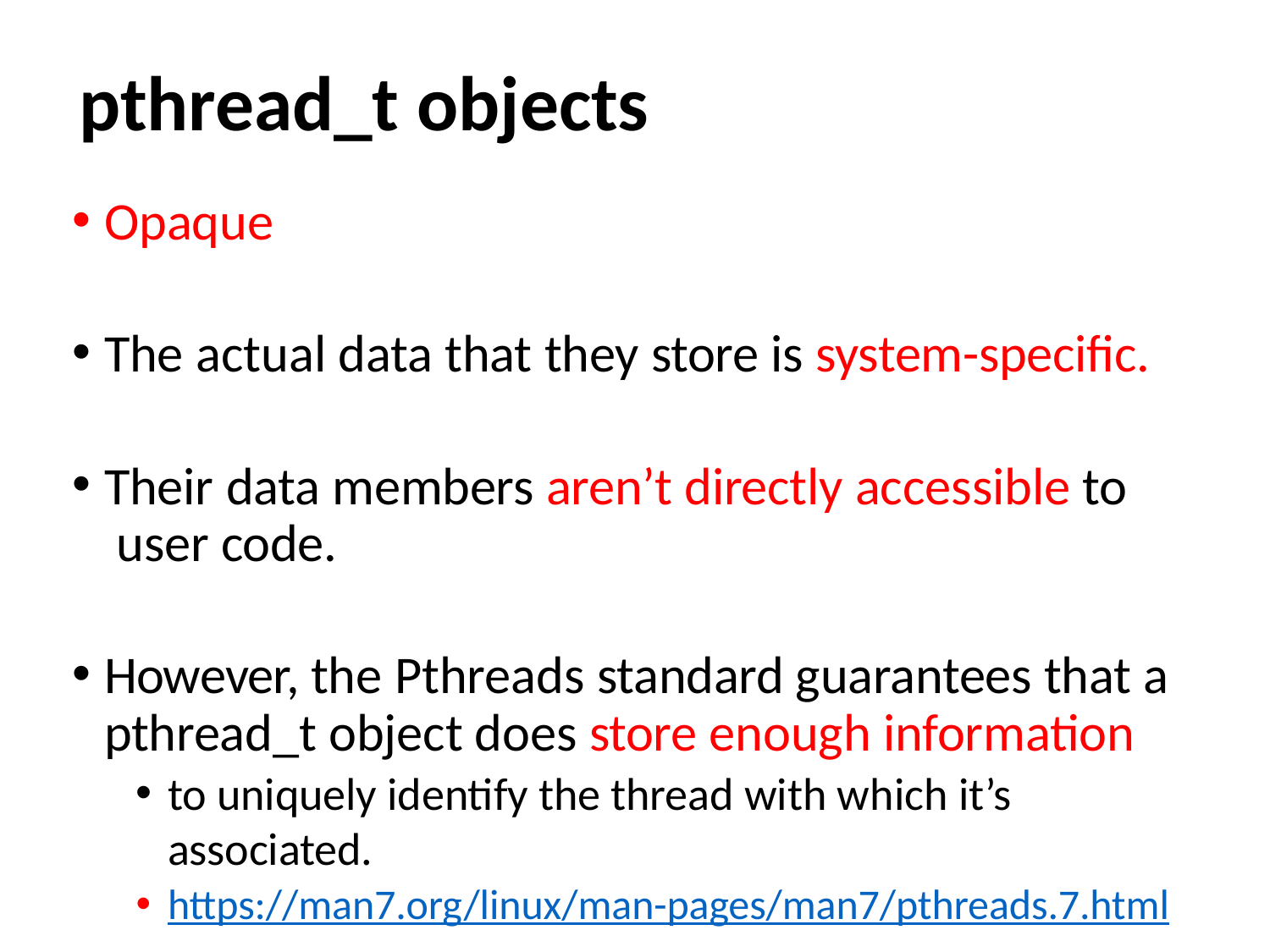

# pthread_t objects
Opaque

The actual data that they store is system-specific.

Their data members aren’t directly accessible to  user code.

However, the Pthreads standard guarantees that a  pthread_t object does store enough information
to uniquely identify the thread with which it’s associated.
https://man7.org/linux/man-pages/man7/pthreads.7.html